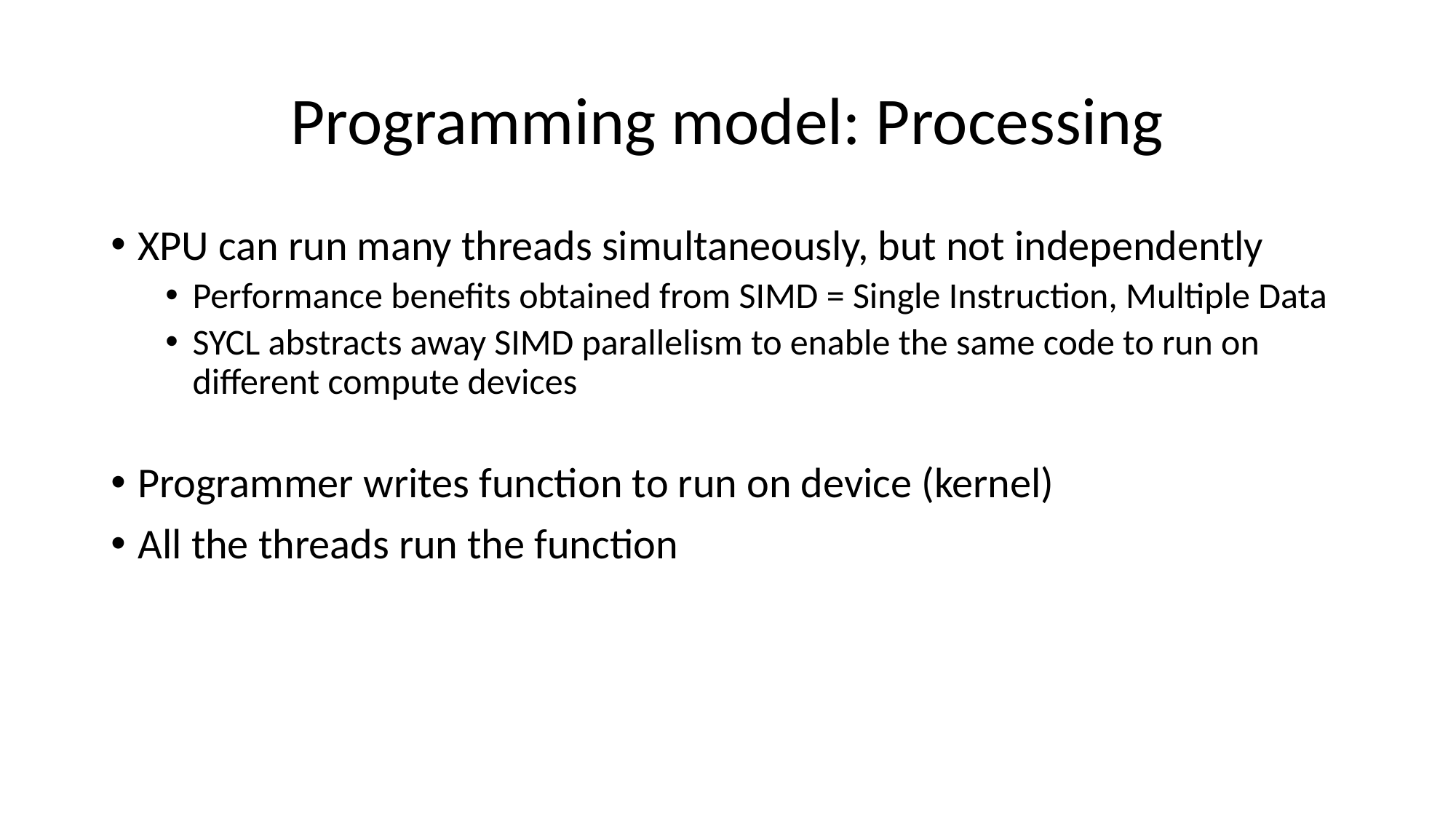

Programming model: Processing
XPU can run many threads simultaneously, but not independently
Performance benefits obtained from SIMD = Single Instruction, Multiple Data
SYCL abstracts away SIMD parallelism to enable the same code to run on different compute devices

Programmer writes function to run on device (kernel)
All the threads run the function